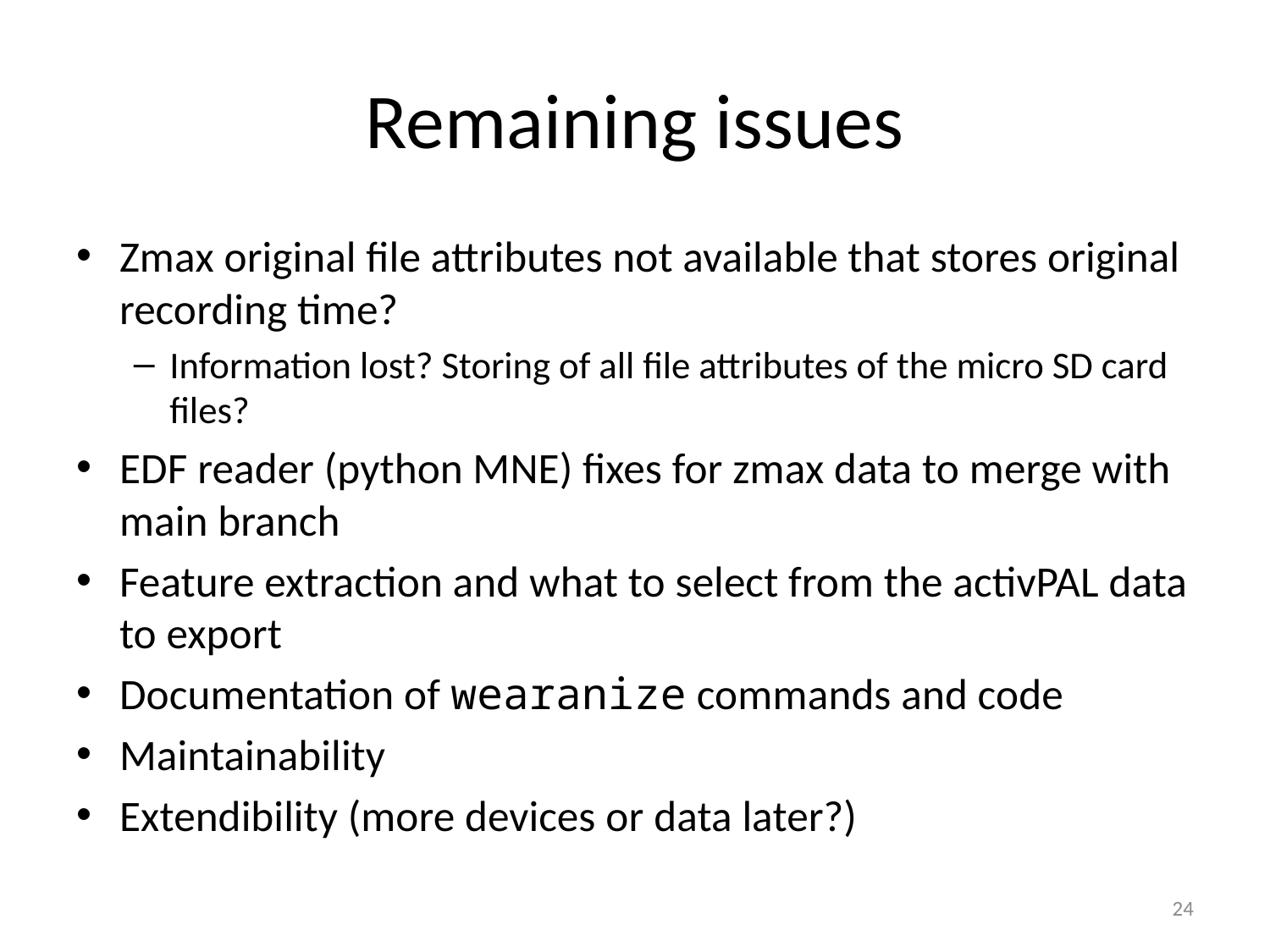

# Remaining issues
Zmax original file attributes not available that stores original recording time?
Information lost? Storing of all file attributes of the micro SD card files?
EDF reader (python MNE) fixes for zmax data to merge with main branch
Feature extraction and what to select from the activPAL data to export
Documentation of wearanize commands and code
Maintainability
Extendibility (more devices or data later?)

24